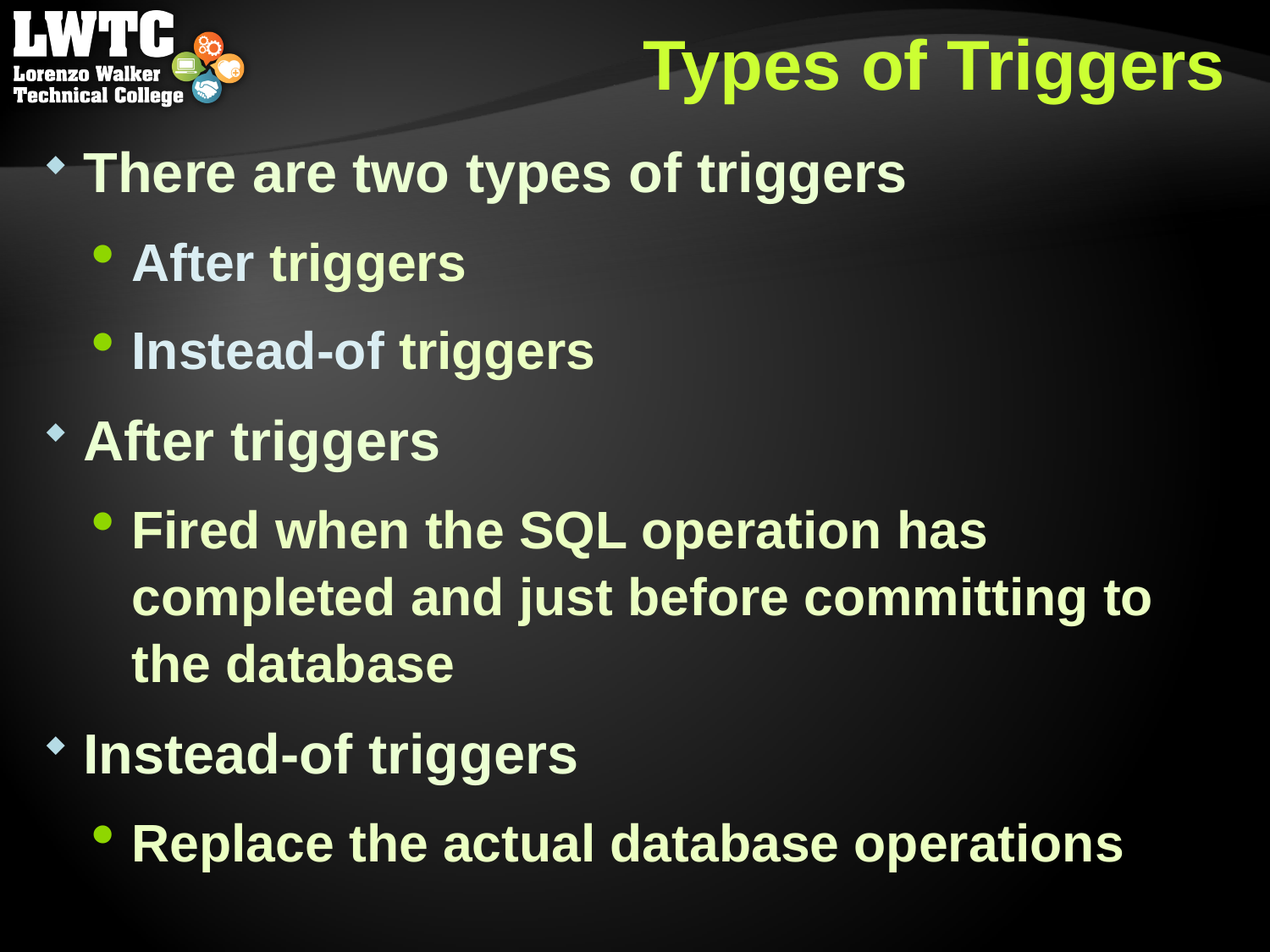

# Types of Triggers
There are two types of triggers
After triggers
Instead-of triggers
After triggers
Fired when the SQL operation has completed and just before committing to the database
Instead-of triggers
Replace the actual database operations